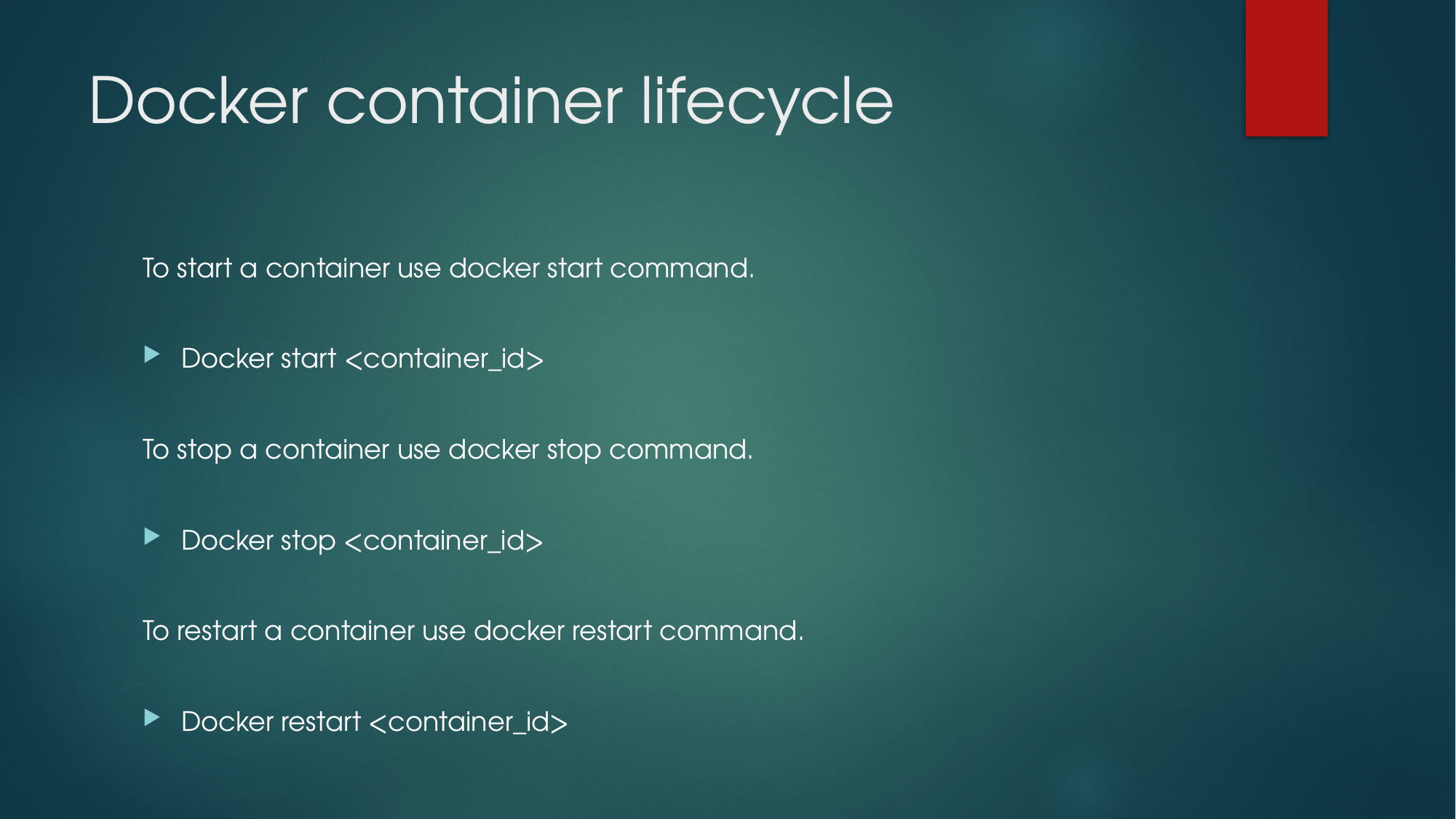

# Docker container lifecycle
To start a container use docker start command.

Docker start <container_id>

To stop a container use docker stop command.

Docker stop <container_id>

To restart a container use docker restart command.

Docker restart <container_id>